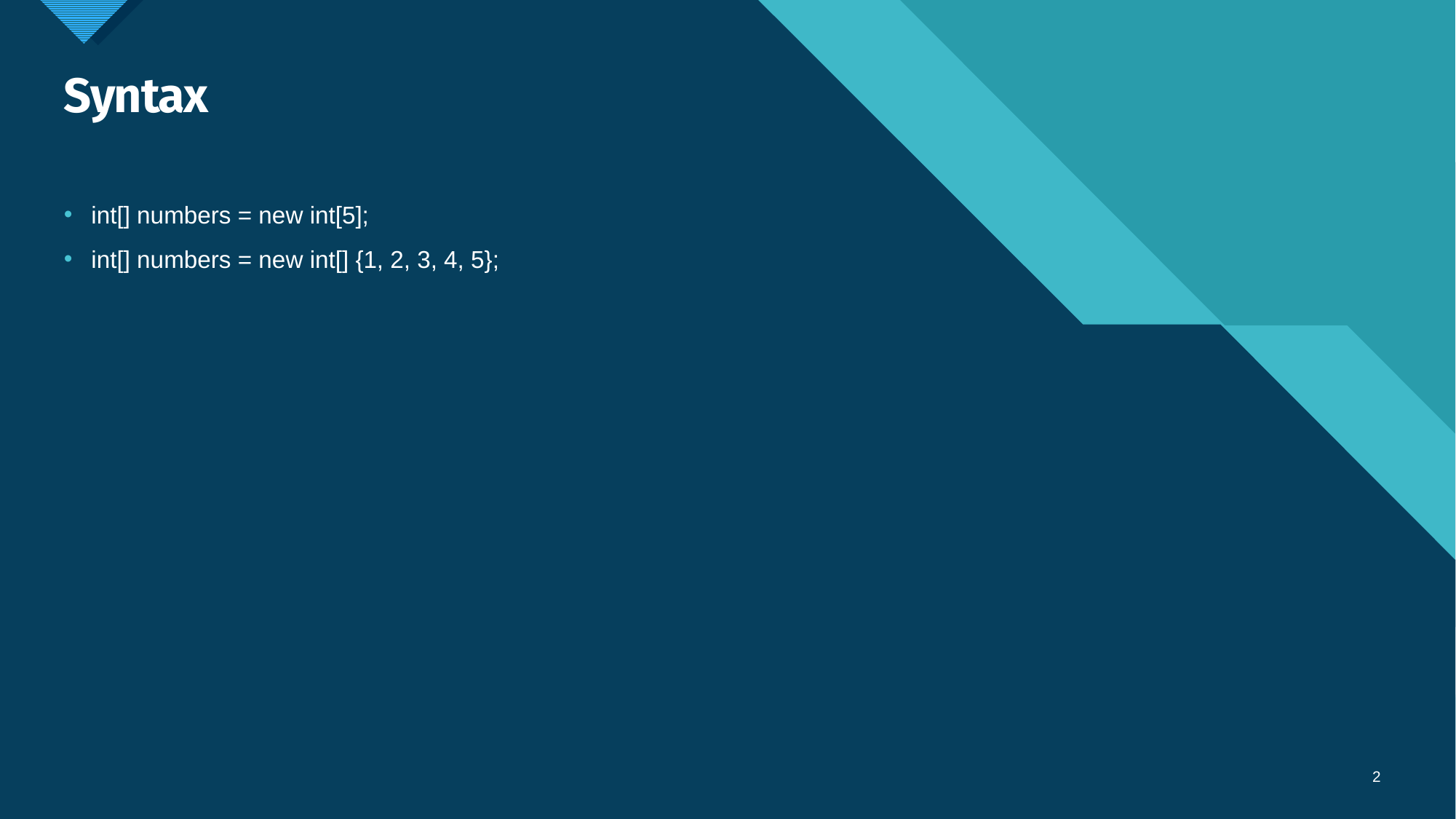

# Syntax
int[] numbers = new int[5];
int[] numbers = new int[] {1, 2, 3, 4, 5};
2